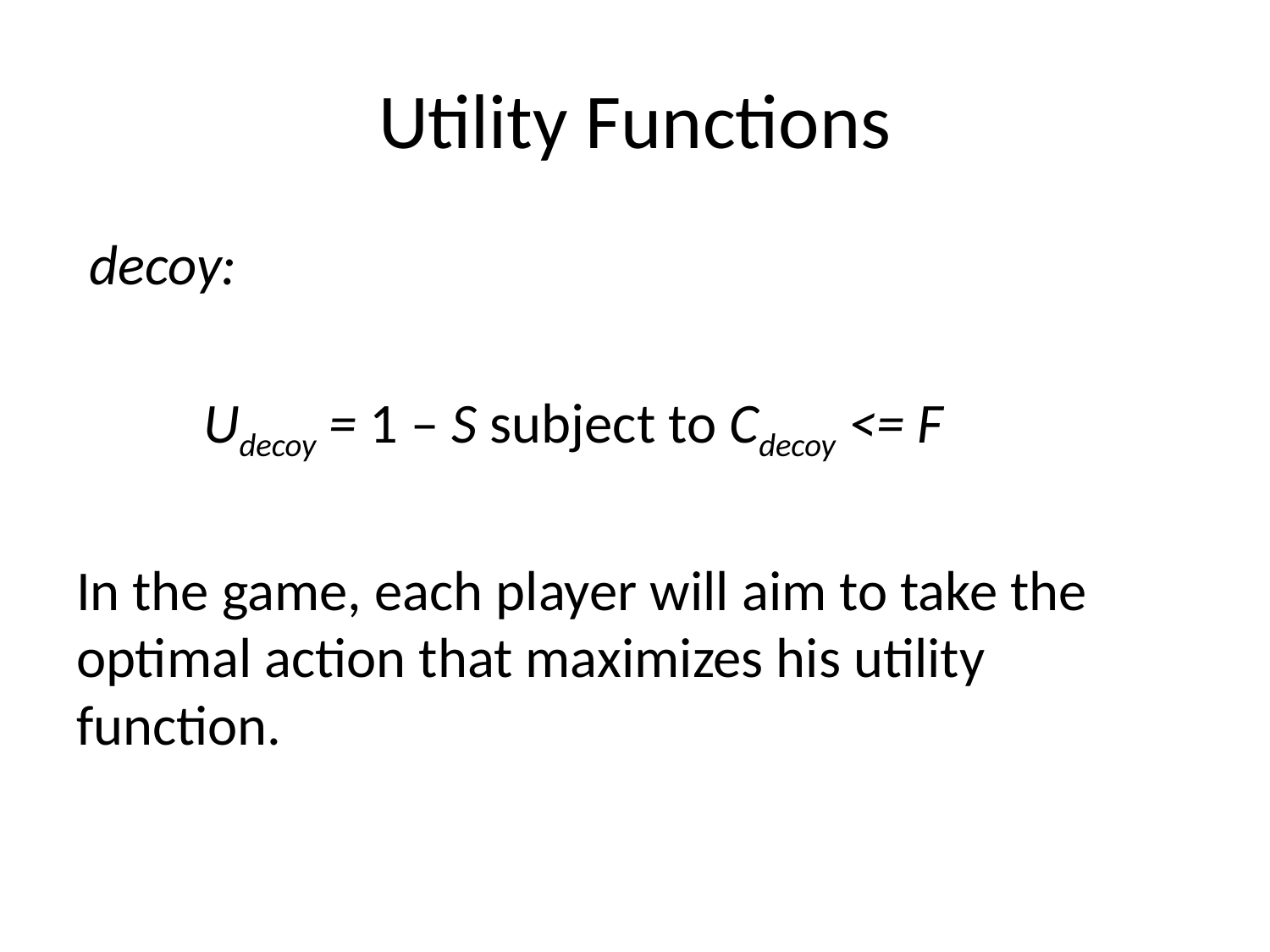

# Utility Functions
 decoy:

	Udecoy = 1 – S subject to Cdecoy <= F

In the game, each player will aim to take the optimal action that maximizes his utility function.